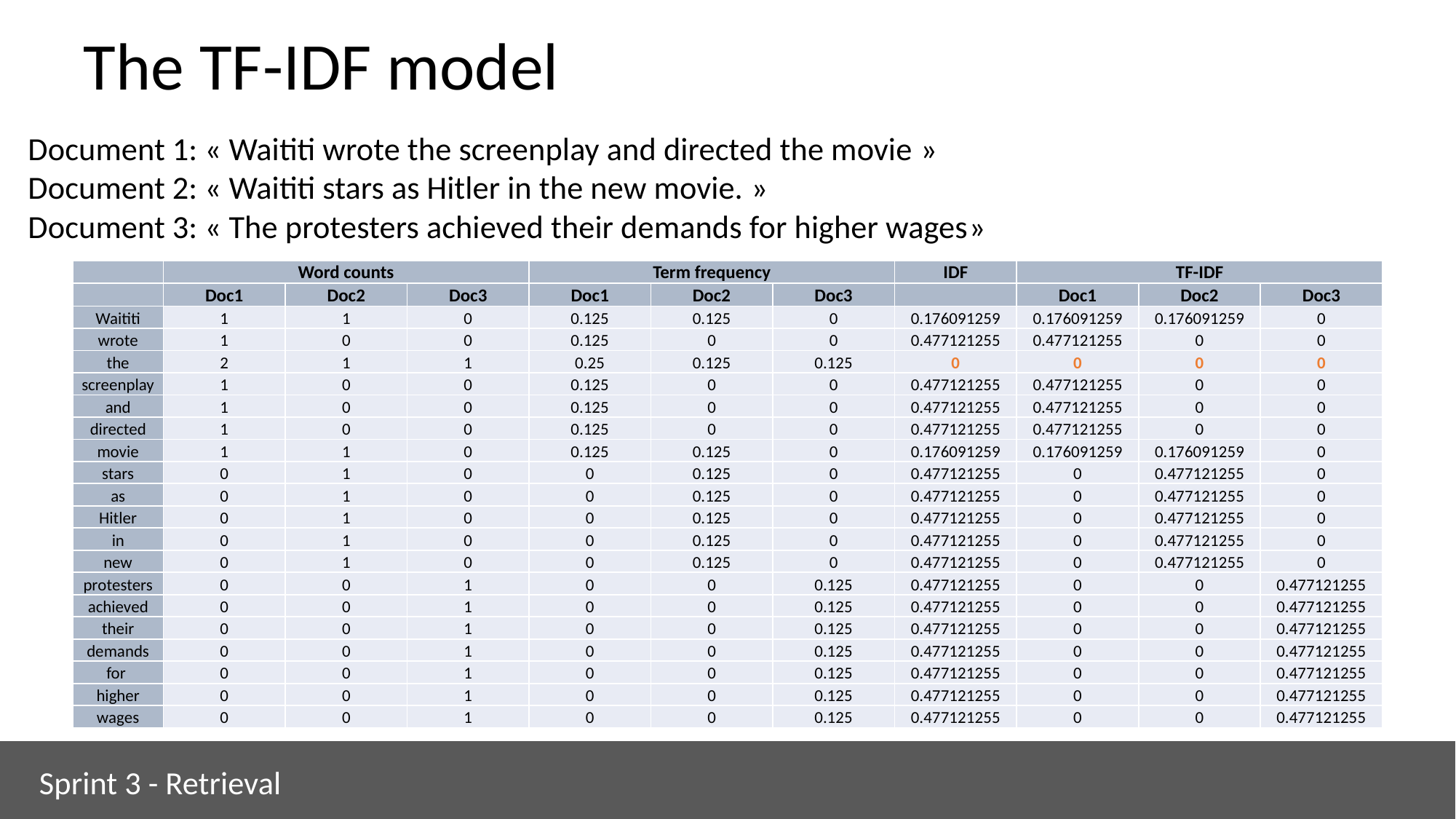

# The TF-IDF model
Document 1: « Waititi wrote the screenplay and directed the movie »
Document 2: « Waititi stars as Hitler in the new movie. »
Document 3: « The protesters achieved their demands for higher wages»
|  | Word counts |  |  | Term frequency |  |  | IDF | TF-IDF |  |  |
| --- | --- | --- | --- | --- | --- | --- | --- | --- | --- | --- |
|  | Doc1 | Doc2 | Doc3 | Doc1 | Doc2 | Doc3 |  | Doc1 | Doc2 | Doc3 |
| Waititi | 1 | 1 | 0 | 0.125 | 0.125 | 0 | 0.176091259 | 0.176091259 | 0.176091259 | 0 |
| wrote | 1 | 0 | 0 | 0.125 | 0 | 0 | 0.477121255 | 0.477121255 | 0 | 0 |
| the | 2 | 1 | 1 | 0.25 | 0.125 | 0.125 | 0 | 0 | 0 | 0 |
| screenplay | 1 | 0 | 0 | 0.125 | 0 | 0 | 0.477121255 | 0.477121255 | 0 | 0 |
| and | 1 | 0 | 0 | 0.125 | 0 | 0 | 0.477121255 | 0.477121255 | 0 | 0 |
| directed | 1 | 0 | 0 | 0.125 | 0 | 0 | 0.477121255 | 0.477121255 | 0 | 0 |
| movie | 1 | 1 | 0 | 0.125 | 0.125 | 0 | 0.176091259 | 0.176091259 | 0.176091259 | 0 |
| stars | 0 | 1 | 0 | 0 | 0.125 | 0 | 0.477121255 | 0 | 0.477121255 | 0 |
| as | 0 | 1 | 0 | 0 | 0.125 | 0 | 0.477121255 | 0 | 0.477121255 | 0 |
| Hitler | 0 | 1 | 0 | 0 | 0.125 | 0 | 0.477121255 | 0 | 0.477121255 | 0 |
| in | 0 | 1 | 0 | 0 | 0.125 | 0 | 0.477121255 | 0 | 0.477121255 | 0 |
| new | 0 | 1 | 0 | 0 | 0.125 | 0 | 0.477121255 | 0 | 0.477121255 | 0 |
| protesters | 0 | 0 | 1 | 0 | 0 | 0.125 | 0.477121255 | 0 | 0 | 0.477121255 |
| achieved | 0 | 0 | 1 | 0 | 0 | 0.125 | 0.477121255 | 0 | 0 | 0.477121255 |
| their | 0 | 0 | 1 | 0 | 0 | 0.125 | 0.477121255 | 0 | 0 | 0.477121255 |
| demands | 0 | 0 | 1 | 0 | 0 | 0.125 | 0.477121255 | 0 | 0 | 0.477121255 |
| for | 0 | 0 | 1 | 0 | 0 | 0.125 | 0.477121255 | 0 | 0 | 0.477121255 |
| higher | 0 | 0 | 1 | 0 | 0 | 0.125 | 0.477121255 | 0 | 0 | 0.477121255 |
| wages | 0 | 0 | 1 | 0 | 0 | 0.125 | 0.477121255 | 0 | 0 | 0.477121255 |

Sprint 3 - Retrieval